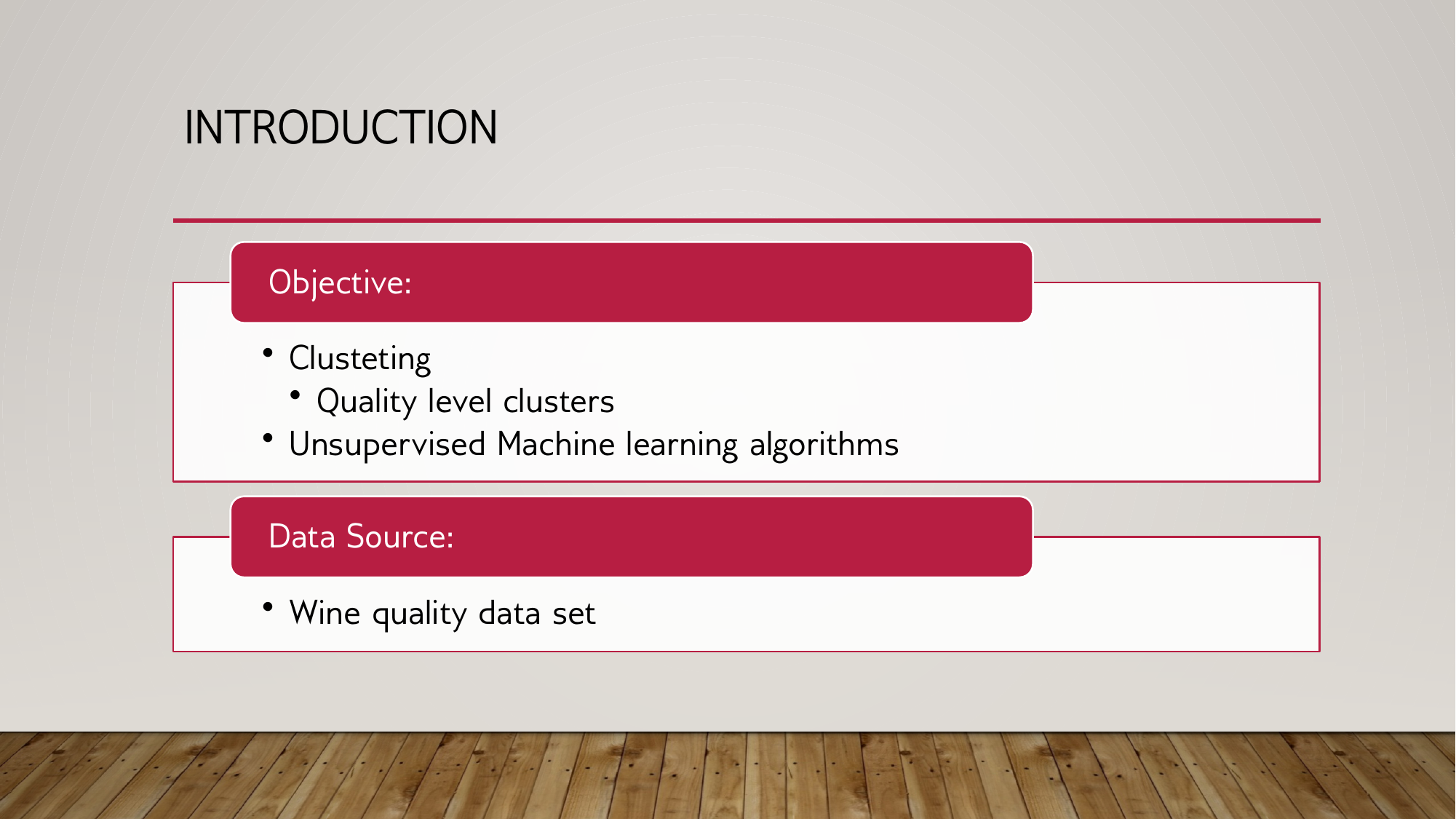

# Introduction
Clusteting
Quality level clusters
Unsupervised Machine learning algorithms
Objective:
Wine quality data set
Data Source: